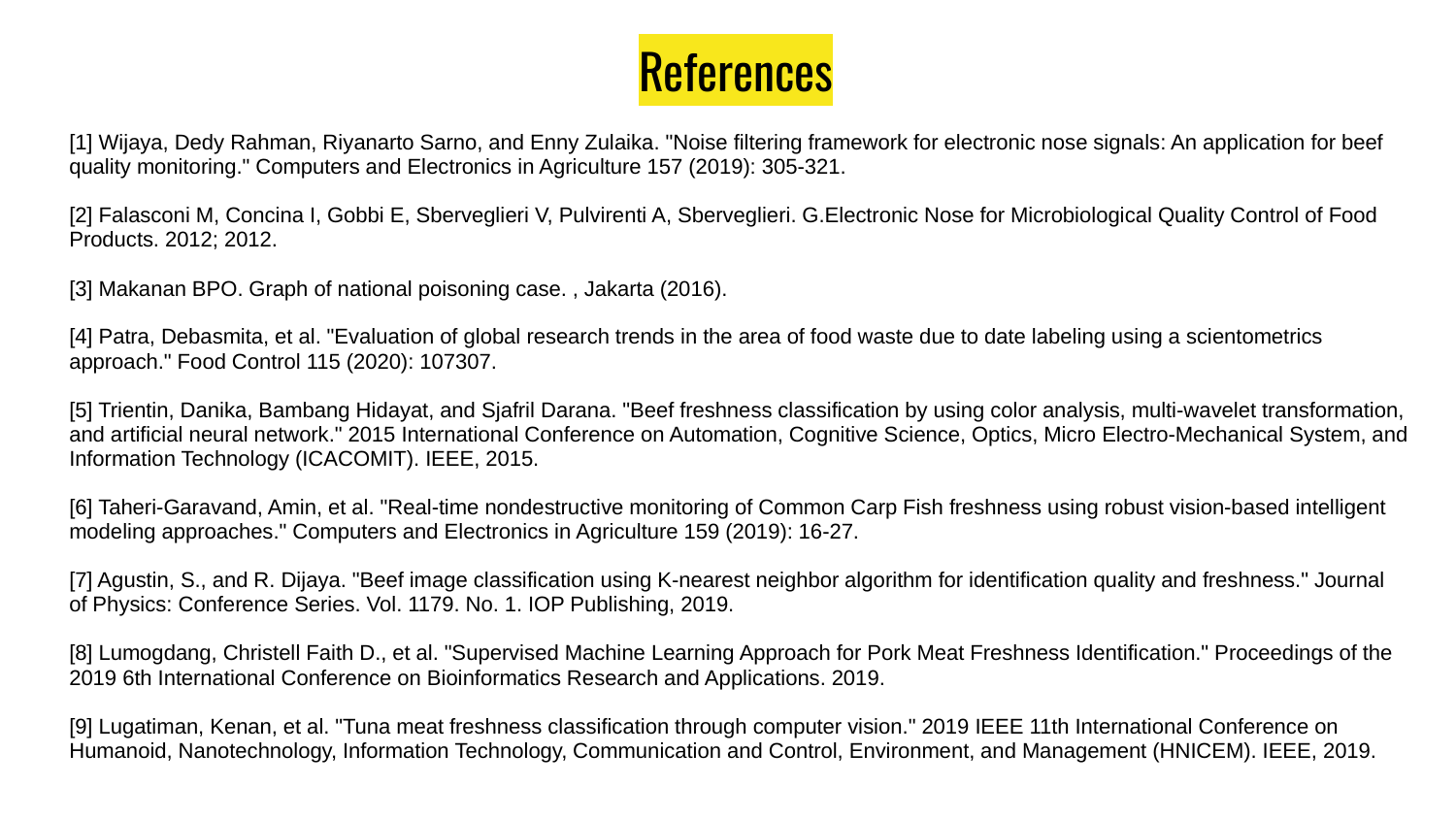

# References
[1] Wijaya, Dedy Rahman, Riyanarto Sarno, and Enny Zulaika. "Noise filtering framework for electronic nose signals: An application for beef quality monitoring." Computers and Electronics in Agriculture 157 (2019): 305-321.
[2] Falasconi M, Concina I, Gobbi E, Sberveglieri V, Pulvirenti A, Sberveglieri. G.Electronic Nose for Microbiological Quality Control of Food Products. 2012; 2012.
[3] Makanan BPO. Graph of national poisoning case. , Jakarta (2016).
[4] Patra, Debasmita, et al. "Evaluation of global research trends in the area of food waste due to date labeling using a scientometrics approach." Food Control 115 (2020): 107307.
[5] Trientin, Danika, Bambang Hidayat, and Sjafril Darana. "Beef freshness classification by using color analysis, multi-wavelet transformation, and artificial neural network." 2015 International Conference on Automation, Cognitive Science, Optics, Micro Electro-Mechanical System, and Information Technology (ICACOMIT). IEEE, 2015.
[6] Taheri-Garavand, Amin, et al. "Real-time nondestructive monitoring of Common Carp Fish freshness using robust vision-based intelligent modeling approaches." Computers and Electronics in Agriculture 159 (2019): 16-27.
[7] Agustin, S., and R. Dijaya. "Beef image classification using K-nearest neighbor algorithm for identification quality and freshness." Journal of Physics: Conference Series. Vol. 1179. No. 1. IOP Publishing, 2019.
[8] Lumogdang, Christell Faith D., et al. "Supervised Machine Learning Approach for Pork Meat Freshness Identification." Proceedings of the 2019 6th International Conference on Bioinformatics Research and Applications. 2019.
[9] Lugatiman, Kenan, et al. "Tuna meat freshness classification through computer vision." 2019 IEEE 11th International Conference on Humanoid, Nanotechnology, Information Technology, Communication and Control, Environment, and Management (HNICEM). IEEE, 2019.